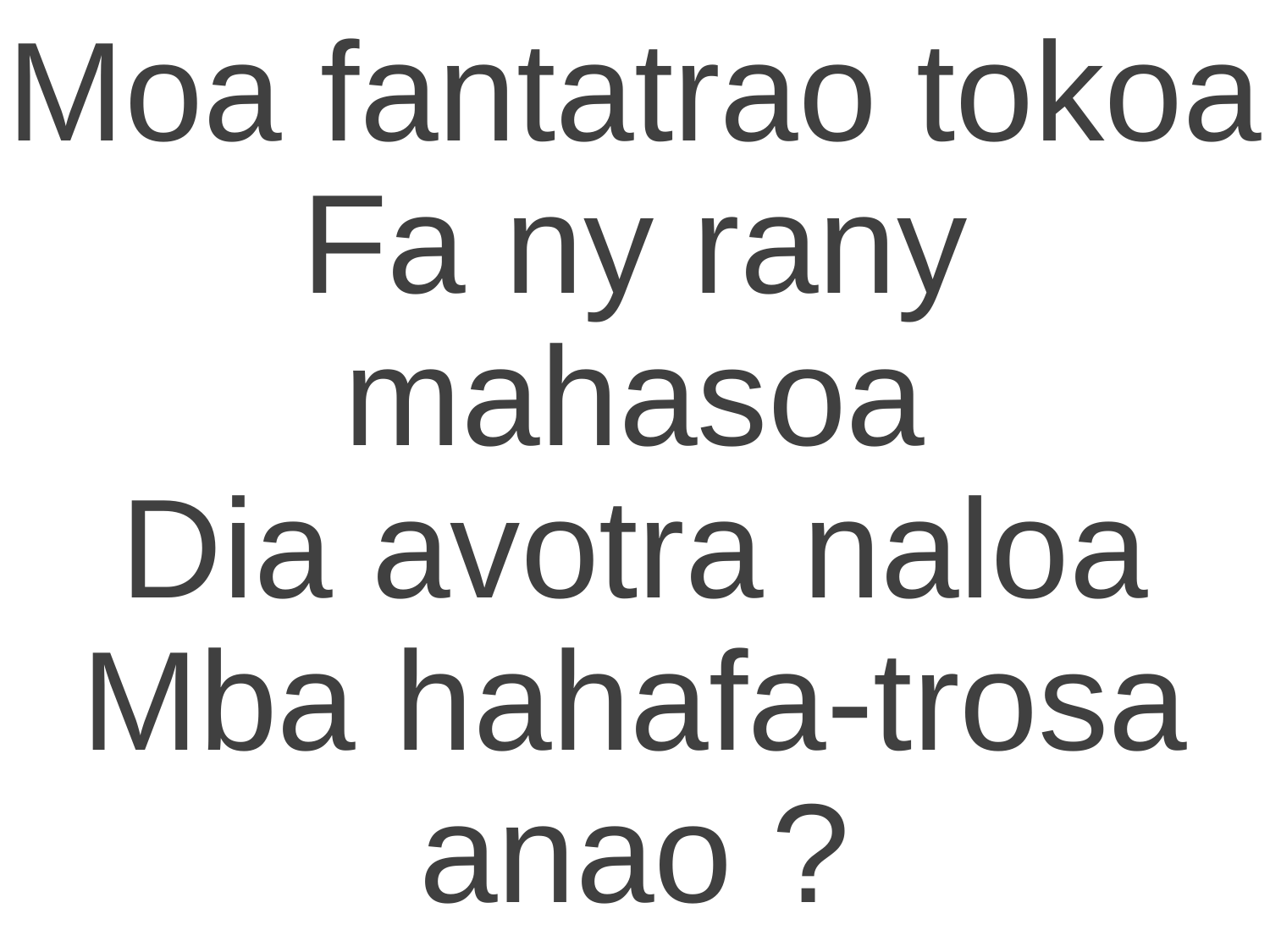

Moa fantatrao tokoa
Fa ny rany mahasoa
Dia avotra naloa
Mba hahafa-trosa anao ?